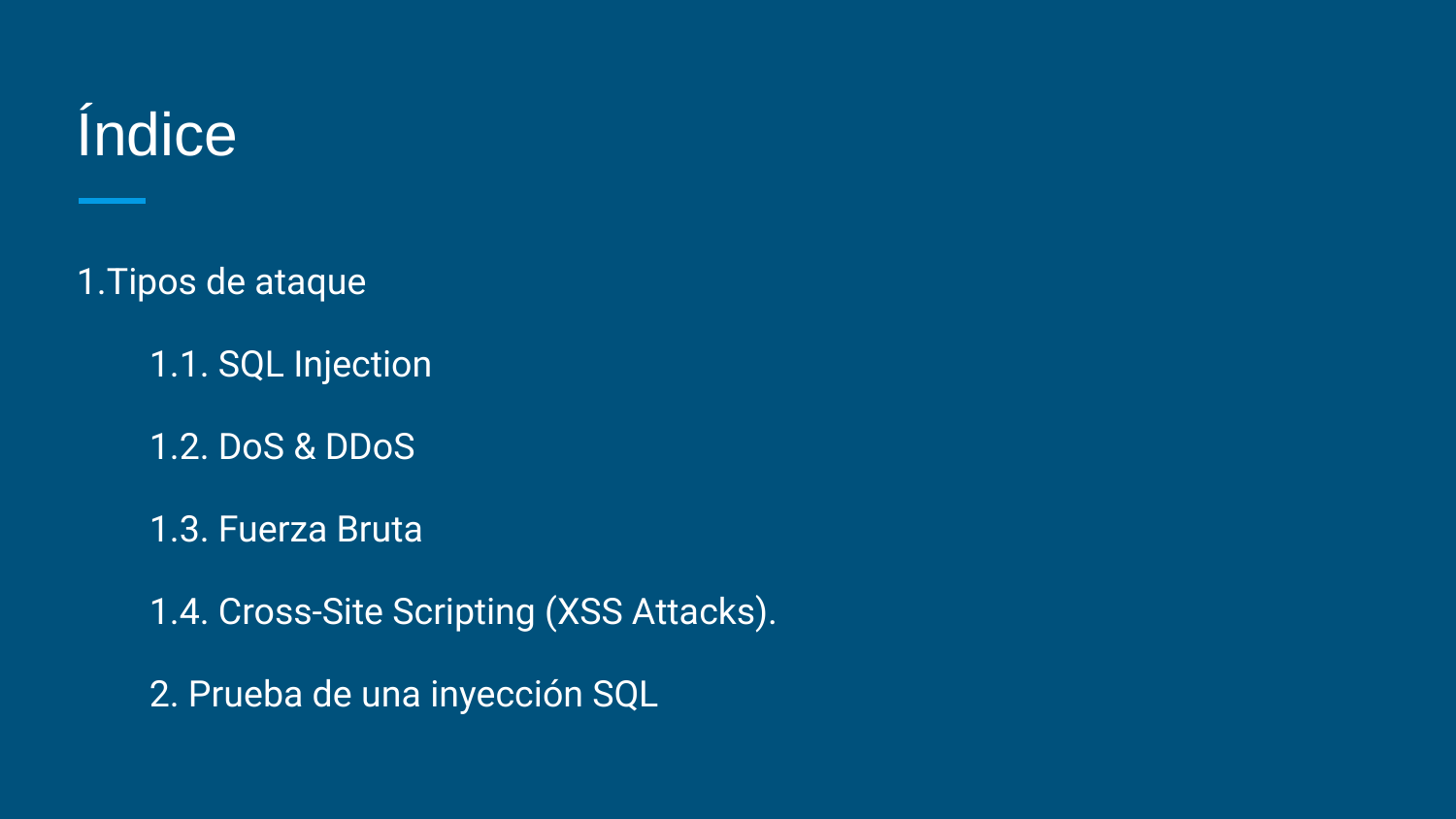

# Índice
1.Tipos de ataque
1.1. SQL Injection
1.2. DoS & DDoS
1.3. Fuerza Bruta
1.4. Cross-Site Scripting (XSS Attacks).
2. Prueba de una inyección SQL